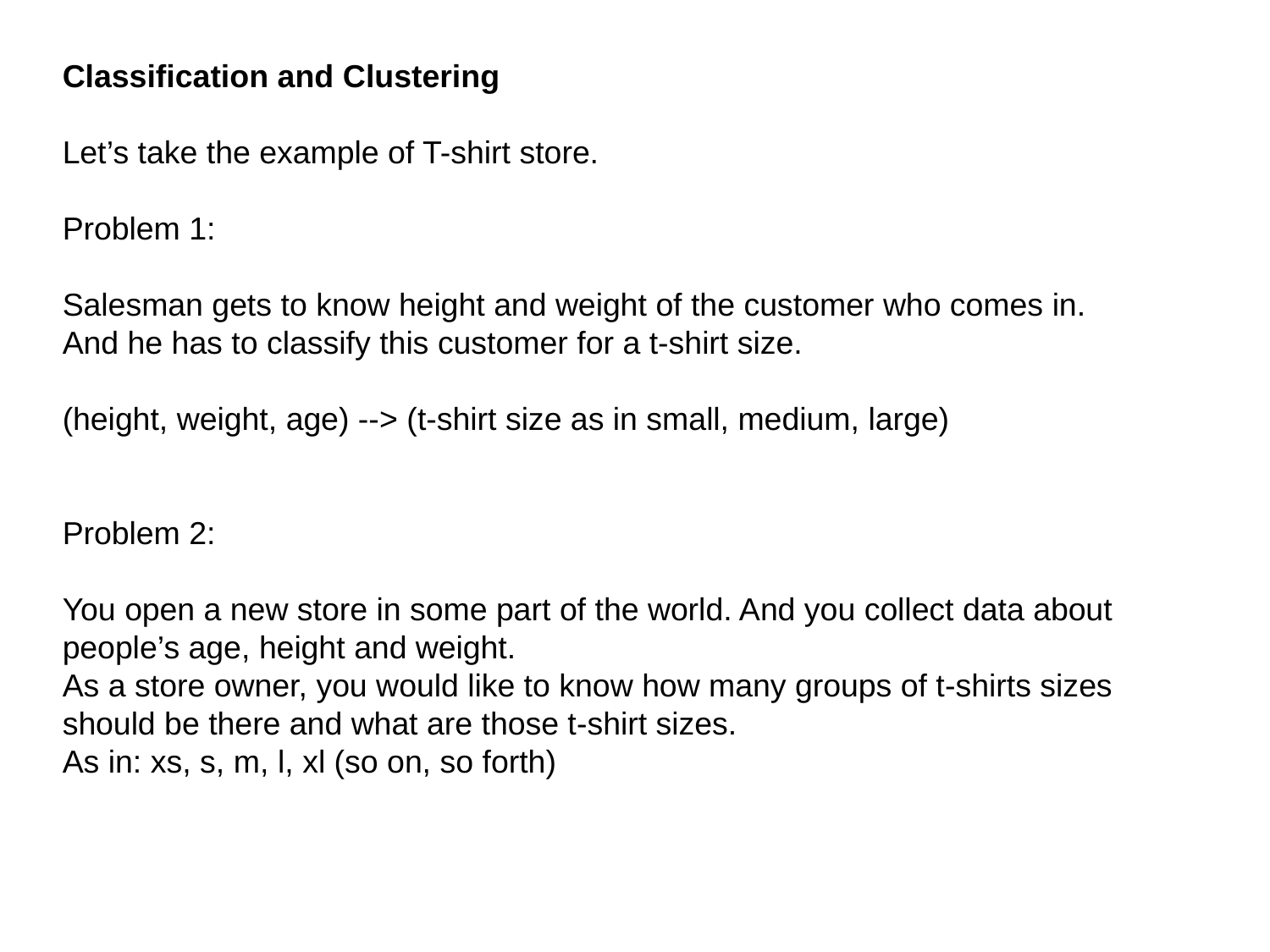

Classification and Clustering

Let’s take the example of T-shirt store.

Problem 1:

Salesman gets to know height and weight of the customer who comes in. And he has to classify this customer for a t-shirt size.

(height, weight, age) --> (t-shirt size as in small, medium, large)

Problem 2:

You open a new store in some part of the world. And you collect data about people’s age, height and weight.
As a store owner, you would like to know how many groups of t-shirts sizes should be there and what are those t-shirt sizes.
As in: xs, s, m, l, xl (so on, so forth)